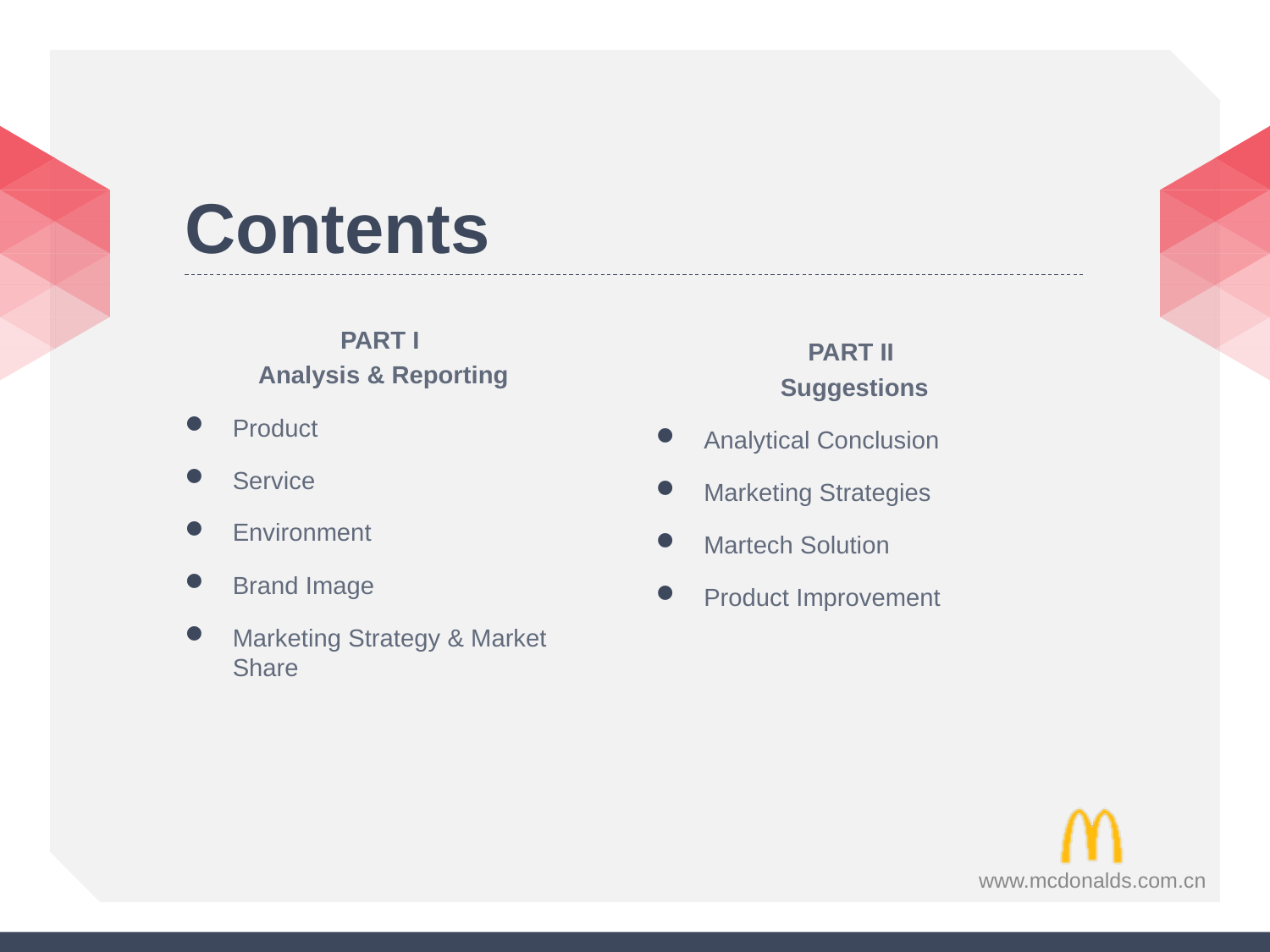

# Contents
PART I
Analysis & Reporting
Product
Service
Environment
Brand Image
Marketing Strategy & Market Share

PART II
Suggestions
Analytical Conclusion
Marketing Strategies
Martech Solution
Product Improvement